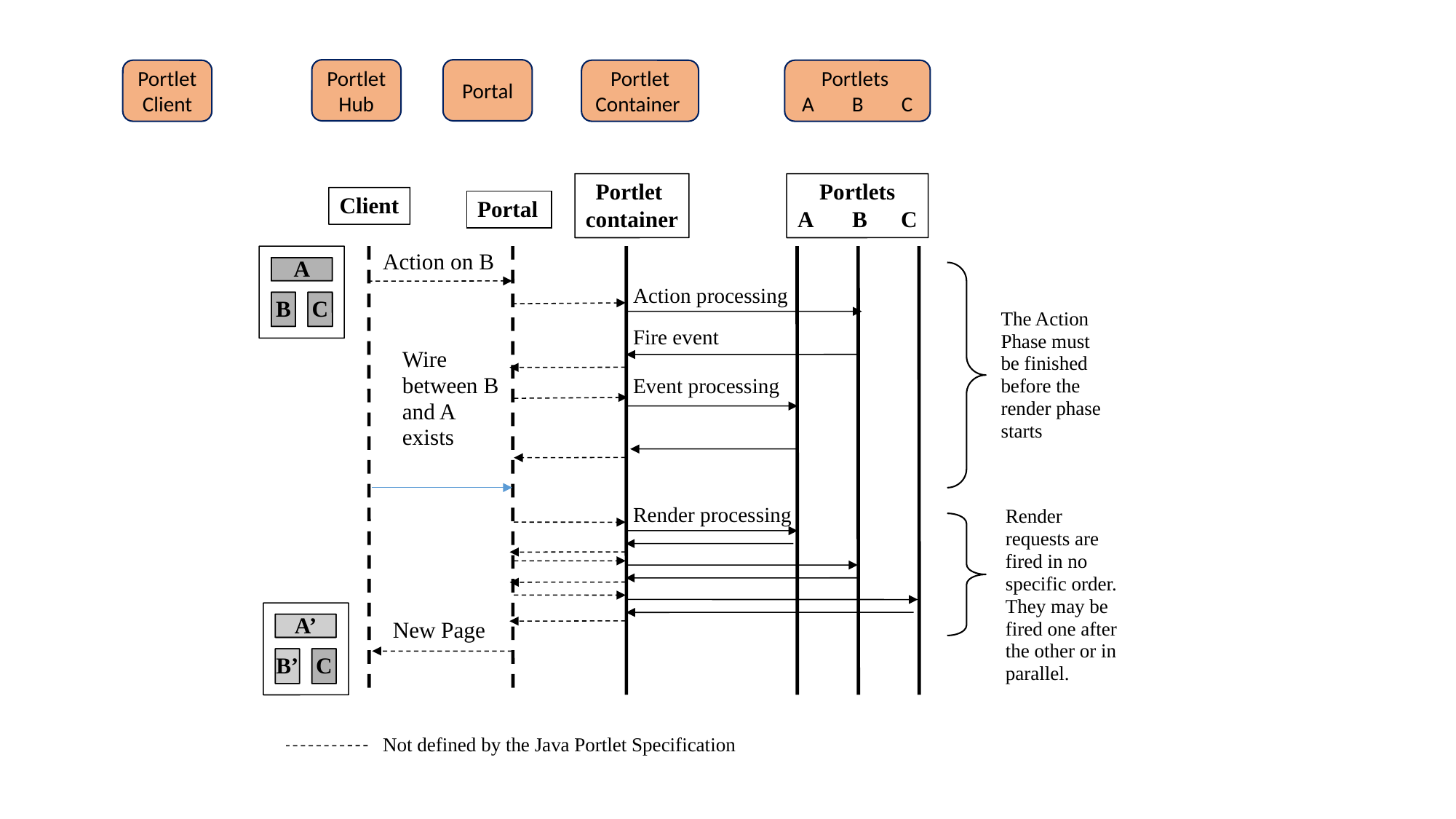

Portlet
Hub
Portal
Portlet Container
Portlets
A        B        C
Portlet
Client
Portlet
container
Portlets
A       B      C
Client
Portal
Action on B

A

Action processing

B

C
The Action Phase must be finished before the render phase starts

Fire event
Wire between B
and A exists

Event processing

Render processing
Render requests are fired in no specific order.
They may be fired one after the other or in parallel.

New Page

A’

B’

C

Not defined by the Java Portlet Specification